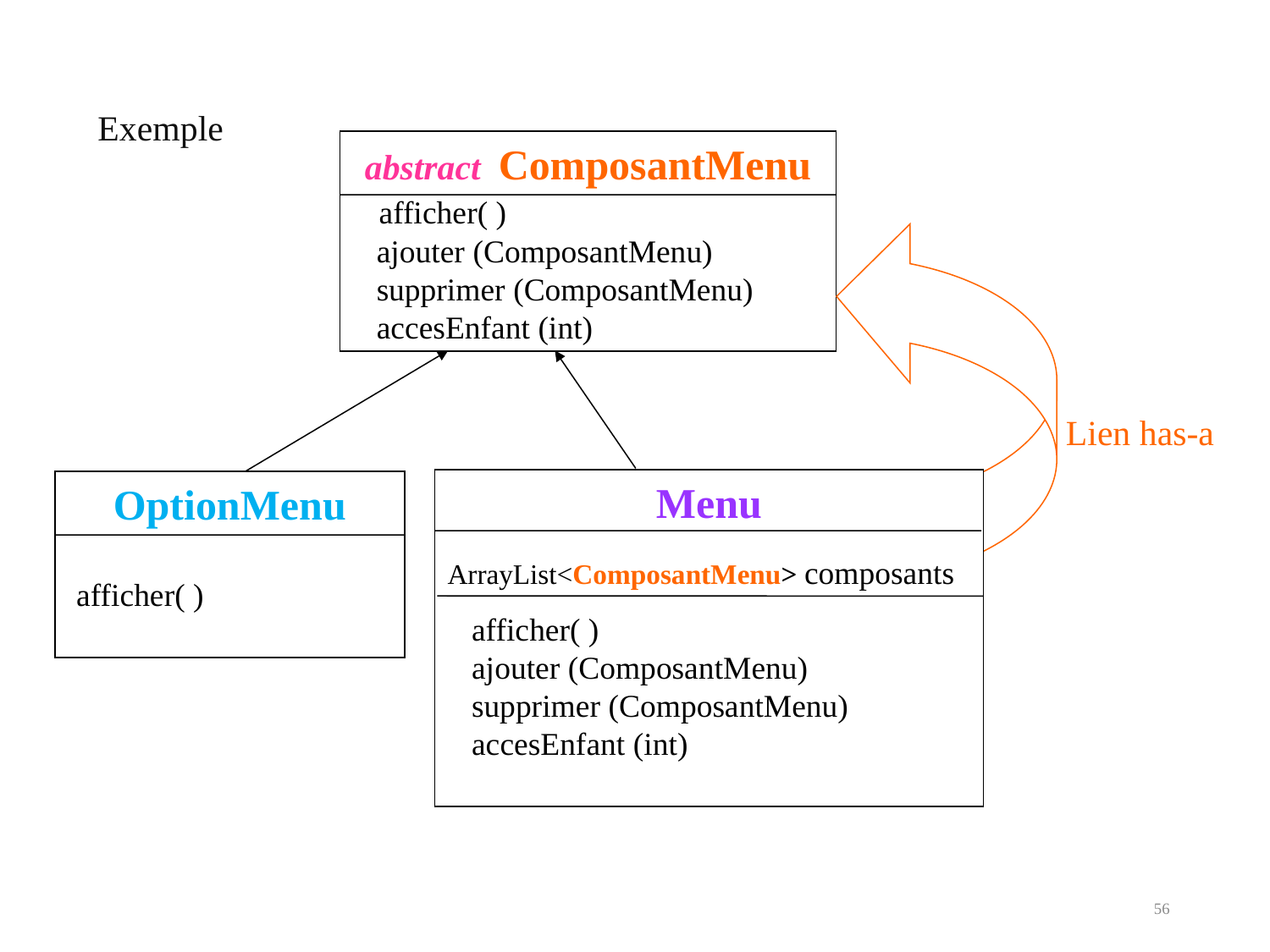

Exemple
abstract  ComposantMenu
   afficher( )
   ajouter (ComposantMenu)
   supprimer (ComposantMenu)
   accesEnfant (int)

Lien has-a
Menu
ArrayList<ComposantMenu> composants
   afficher( )
   ajouter (ComposantMenu)
   supprimer (ComposantMenu)
   accesEnfant (int)

OptionMenu

 afficher( )

56